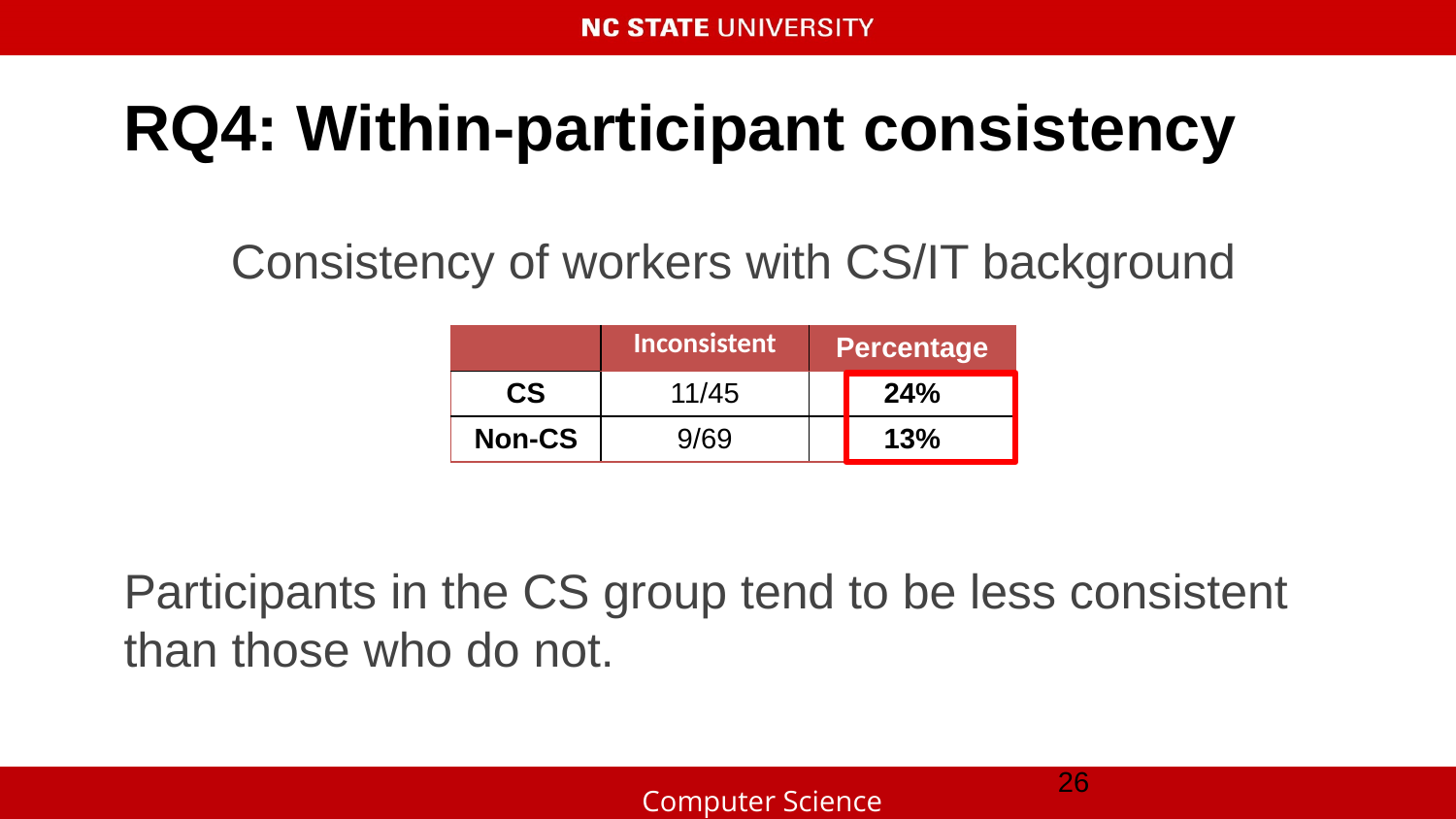

# RQ4: Within-participant consistency
Consistency of workers with CS/IT background

Participants in the CS group tend to be less consistent than those who do not.
|  | Inconsistent | Percentage |
| --- | --- | --- |
| CS | 11/45 | 24% |
| Non-CS | 9/69 | 13% |

26